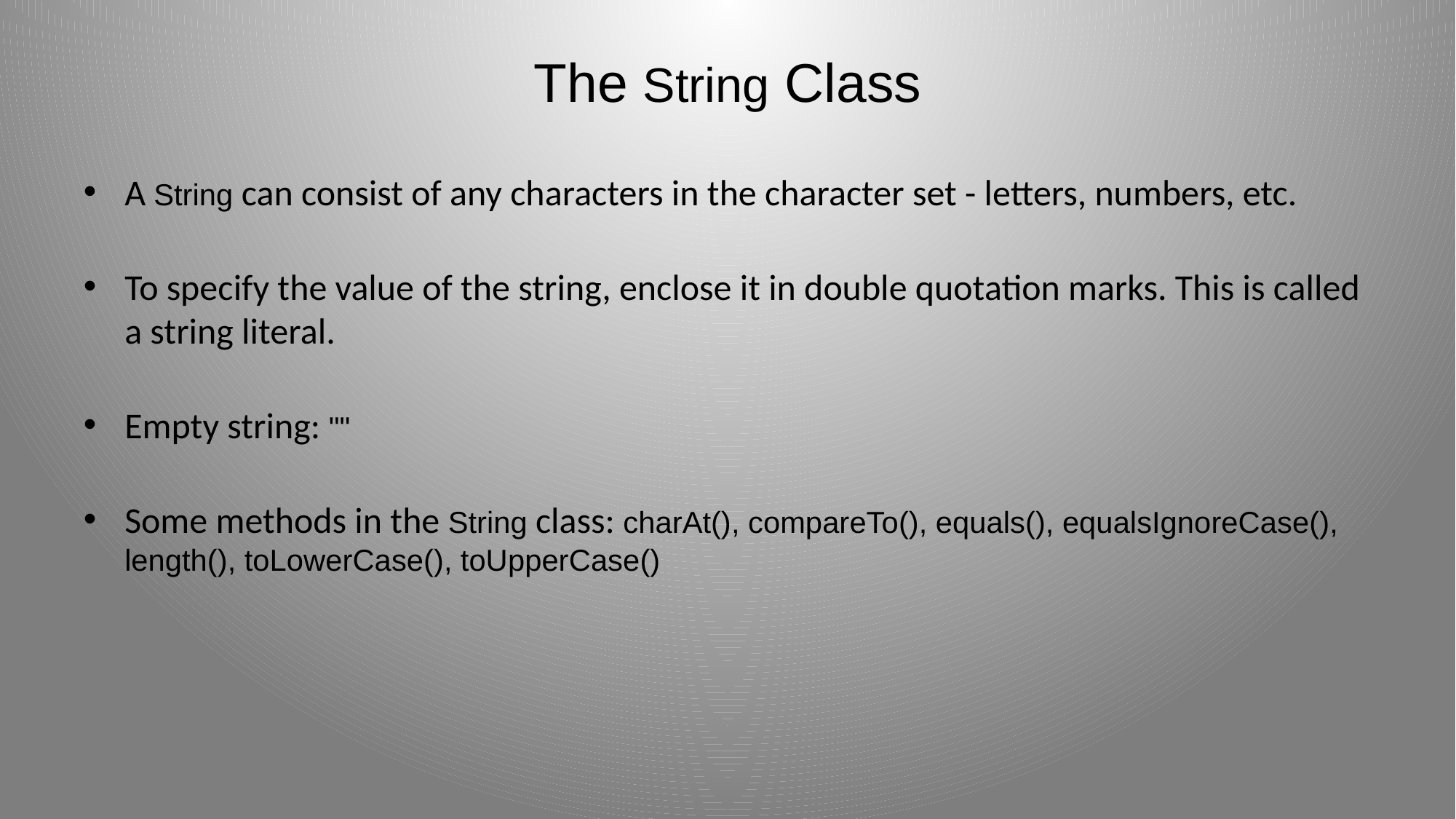

# The String Class
A String can consist of any characters in the character set - letters, numbers, etc.
To specify the value of the string, enclose it in double quotation marks. This is called a string literal.
Empty string: ""
Some methods in the String class: charAt(), compareTo(), equals(), equalsIgnoreCase(), length(), toLowerCase(), toUpperCase()